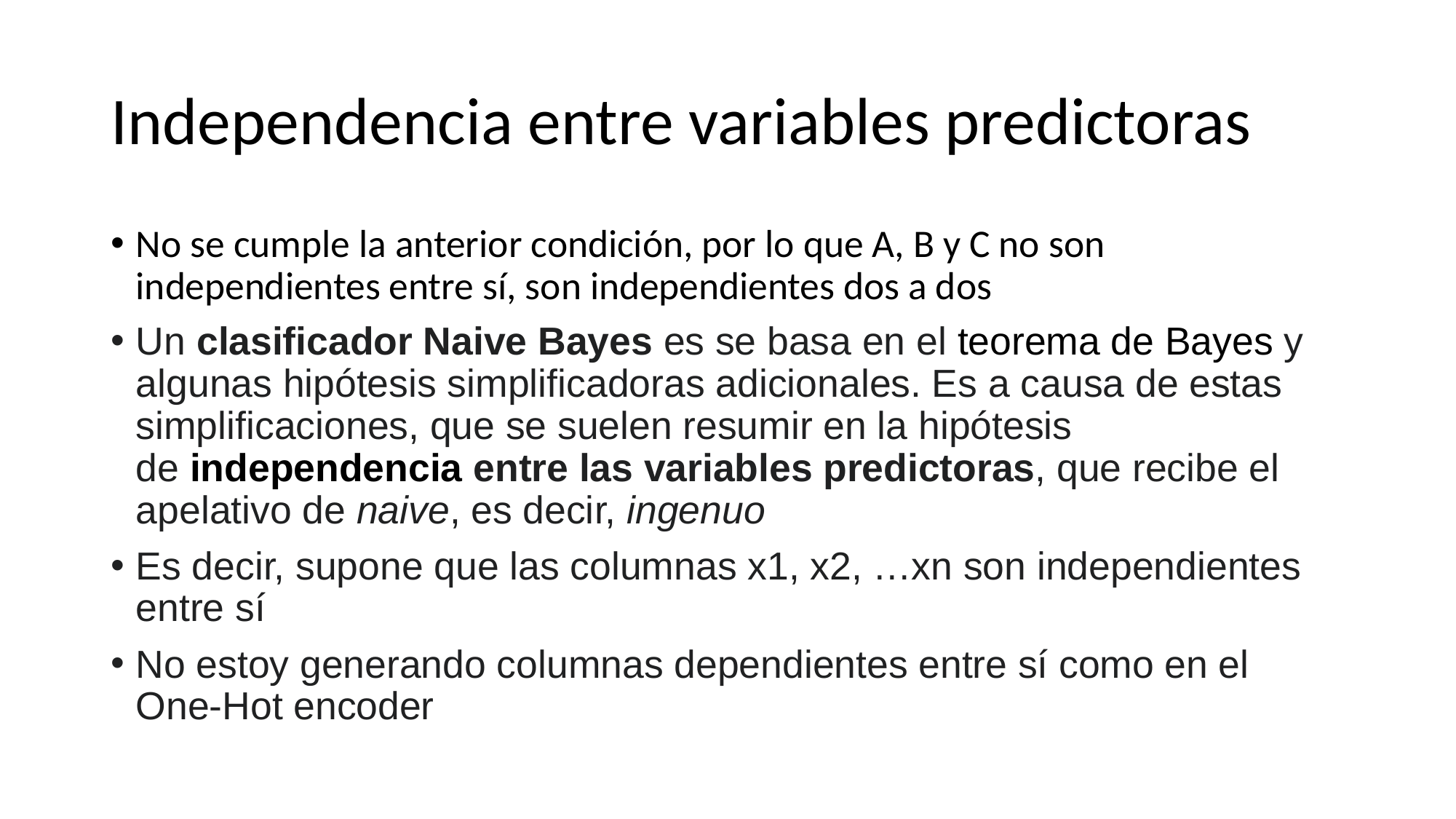

# Independencia entre variables predictoras
No se cumple la anterior condición, por lo que A, B y C no son independientes entre sí, son independientes dos a dos
Un clasificador Naive Bayes es se basa en el teorema de Bayes y algunas hipótesis simplificadoras adicionales. Es a causa de estas simplificaciones, que se suelen resumir en la hipótesis de independencia entre las variables predictoras, que recibe el apelativo de naive, es decir, ingenuo
Es decir, supone que las columnas x1, x2, …xn son independientes entre sí
No estoy generando columnas dependientes entre sí como en el One-Hot encoder